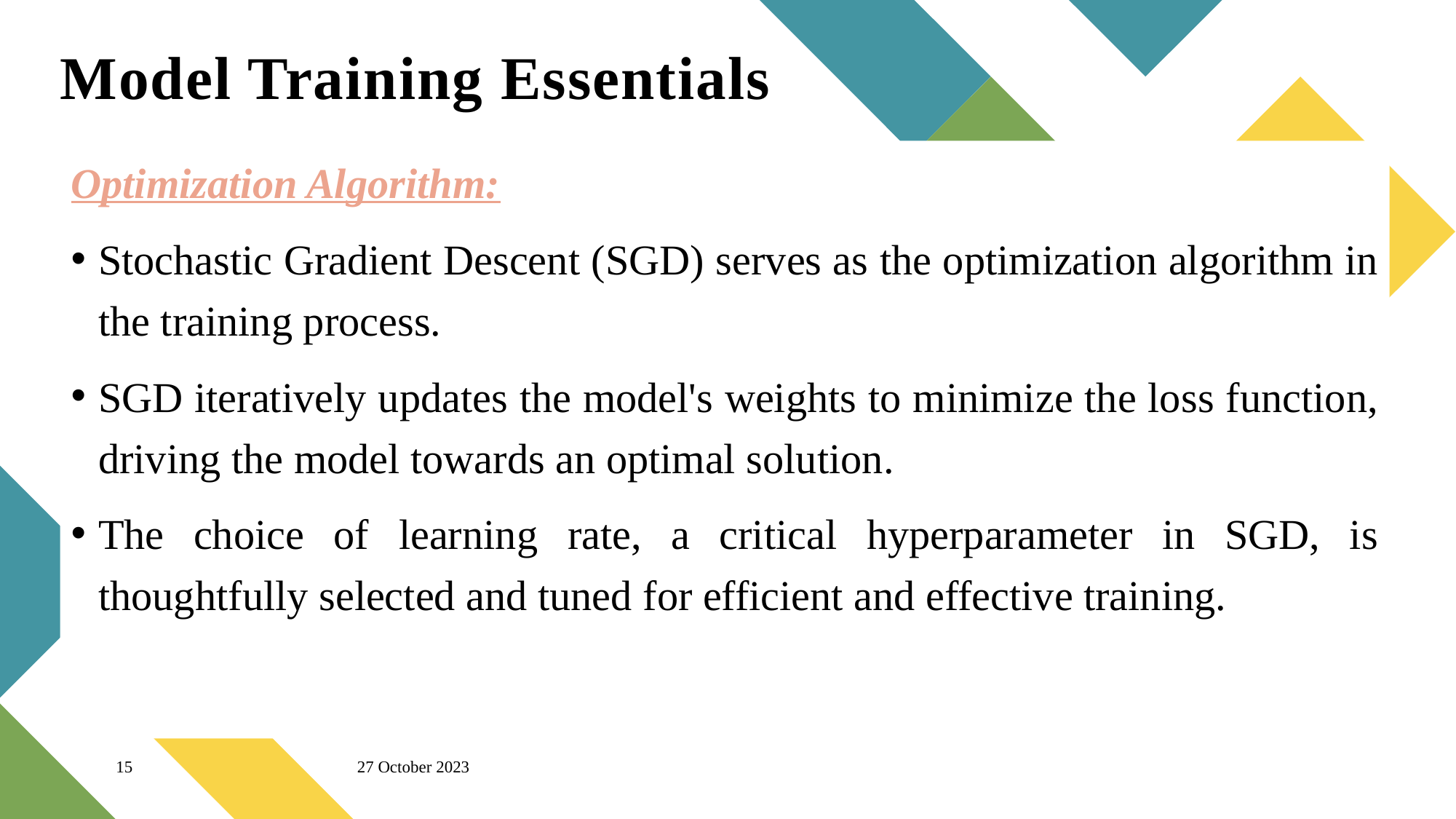

Model Training Essentials
Optimization Algorithm:
Stochastic Gradient Descent (SGD) serves as the optimization algorithm in the training process.
SGD iteratively updates the model's weights to minimize the loss function, driving the model towards an optimal solution.
The choice of learning rate, a critical hyperparameter in SGD, is thoughtfully selected and tuned for efficient and effective training.
15
27 October 2023